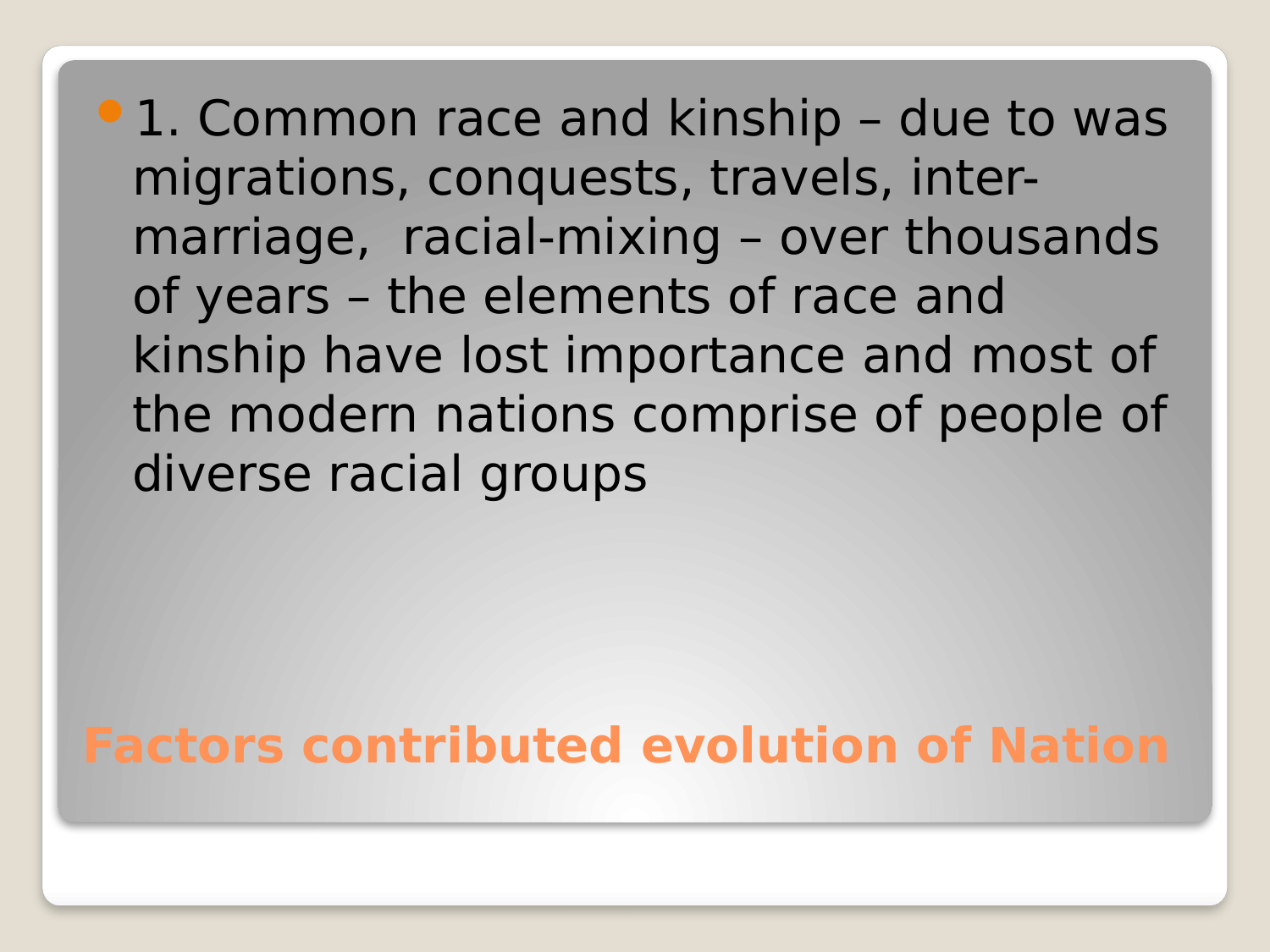

1. Common race and kinship – due to was migrations, conquests, travels, inter-marriage,  racial-mixing – over thousands of years – the elements of race and kinship have lost importance and most of the modern nations comprise of people of diverse racial groups
# Factors contributed evolution of Nation